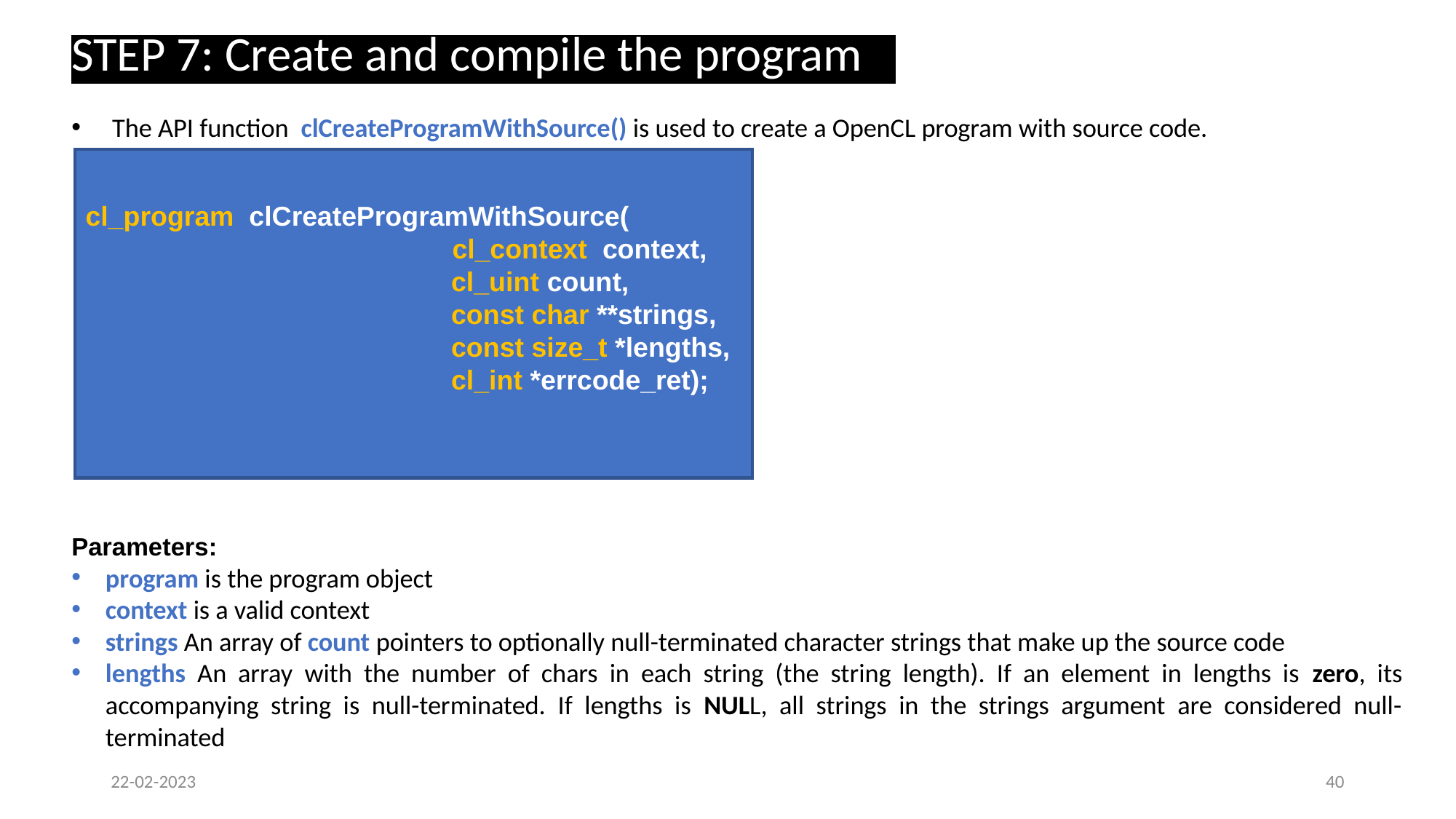

STEP 7: Create and compile the program
The API function  clCreateProgramWithSource() is used to create a OpenCL program with source code.

Parameters:
program is the program object
context is a valid context
strings An array of count pointers to optionally null-terminated character strings that make up the source code
lengths An array with the number of chars in each string (the string length). If an element in lengths is zero, its accompanying string is null-terminated. If lengths is NULL, all strings in the strings argument are considered null-terminated

cl_program  clCreateProgramWithSource(
                                                cl_context  context,
			     cl_uint count,
			     const char **strings,
			     const size_t *lengths,
			     cl_int *errcode_ret);

22-02-2023
40